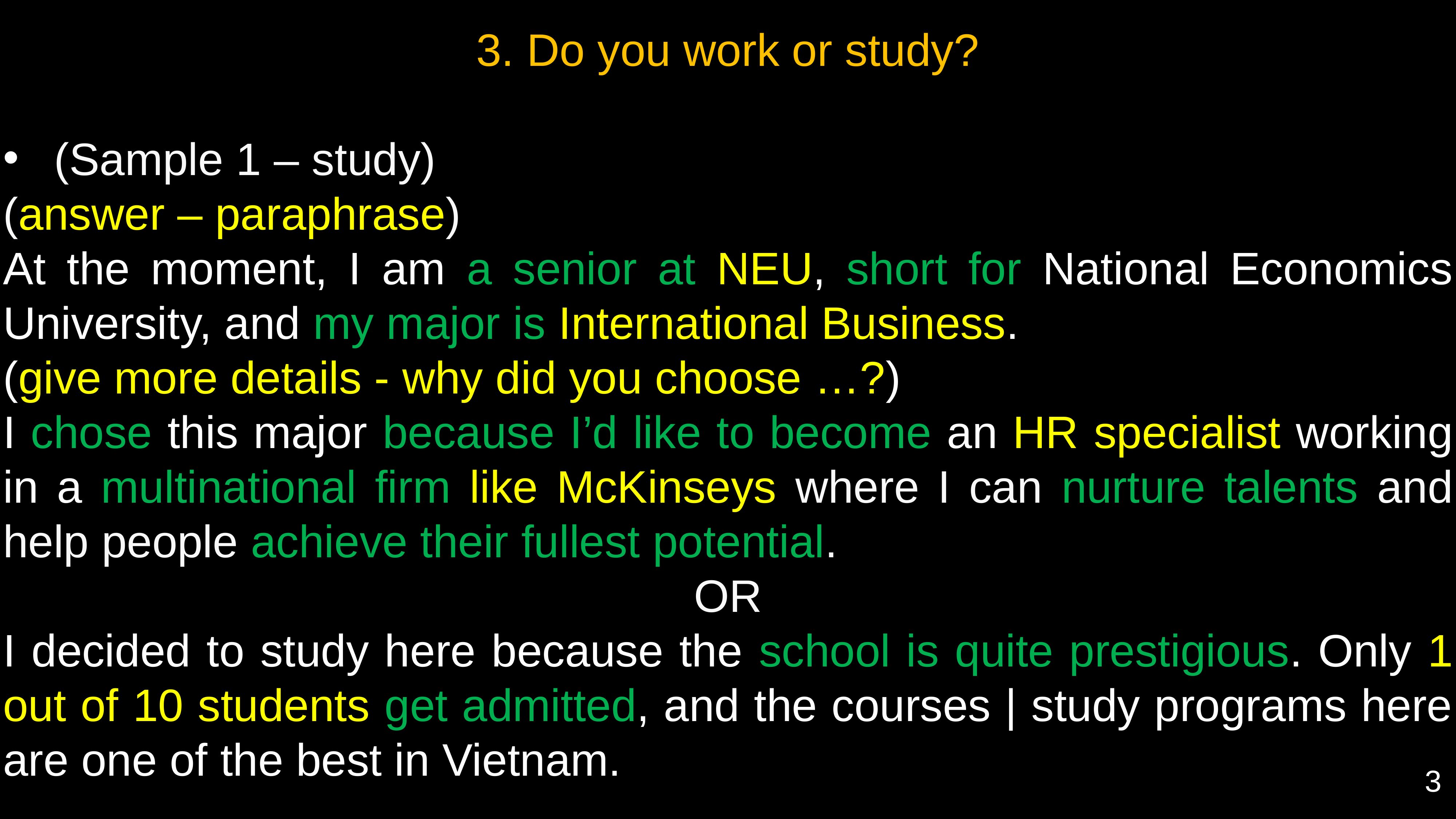

3. Do you work or study?

(Sample 1 – study)
(answer – paraphrase)
At the moment, I am a senior at NEU, short for National Economics University, and my major is International Business.
(give more details - why did you choose …?)
I chose this major because I’d like to become an HR specialist working in a multinational firm like McKinseys where I can nurture talents and help people achieve their fullest potential.
OR
I decided to study here because the school is quite prestigious. Only 1 out of 10 students get admitted, and the courses | study programs here are one of the best in Vietnam.
3